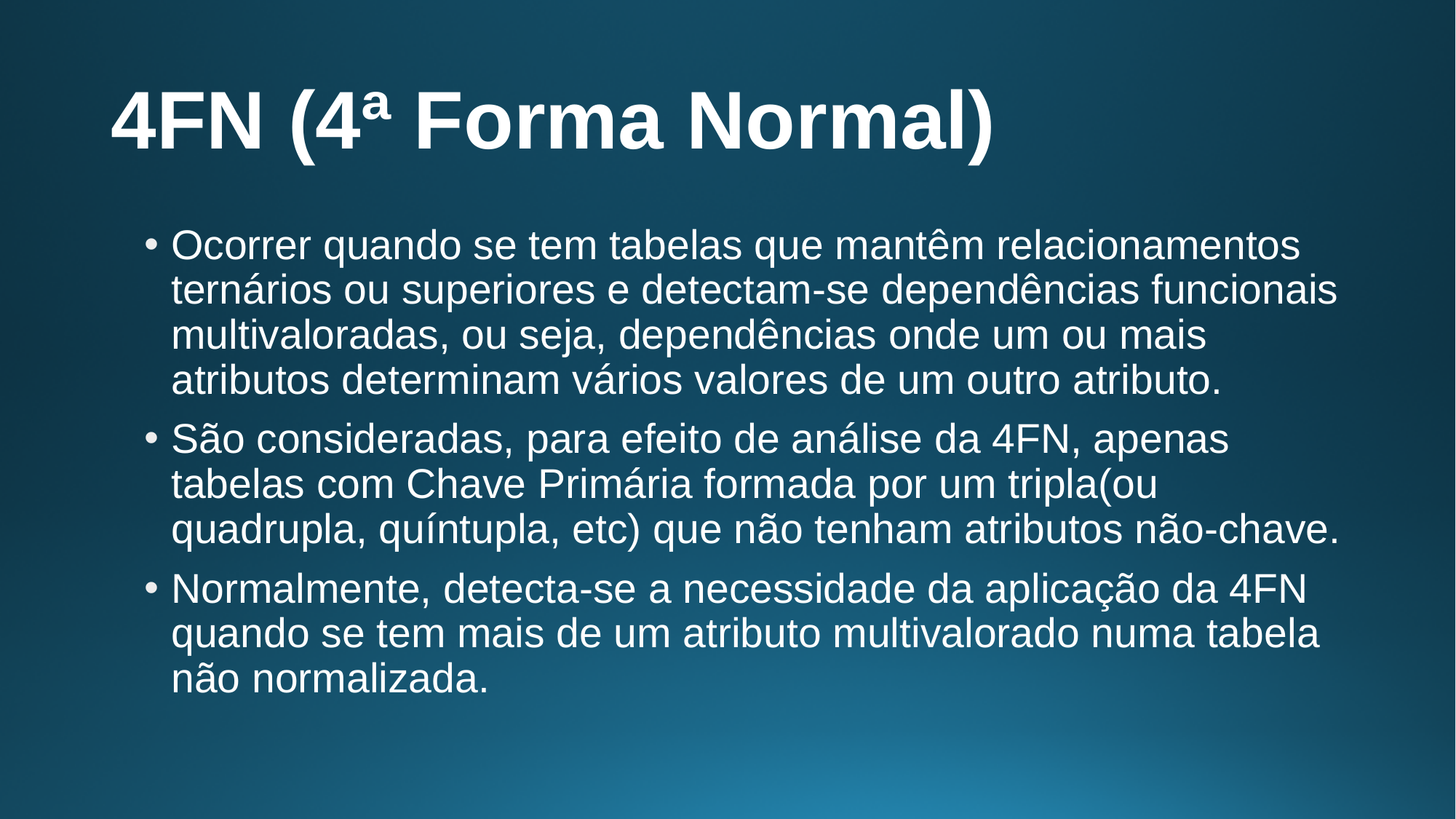

# 4FN (4ª Forma Normal)
Ocorrer quando se tem tabelas que mantêm relacionamentos ternários ou superiores e detectam-se dependências funcionais multivaloradas, ou seja, dependências onde um ou mais atributos determinam vários valores de um outro atributo.
São consideradas, para efeito de análise da 4FN, apenas tabelas com Chave Primária formada por um tripla(ou quadrupla, quíntupla, etc) que não tenham atributos não-chave.
Normalmente, detecta-se a necessidade da aplicação da 4FN quando se tem mais de um atributo multivalorado numa tabela não normalizada.